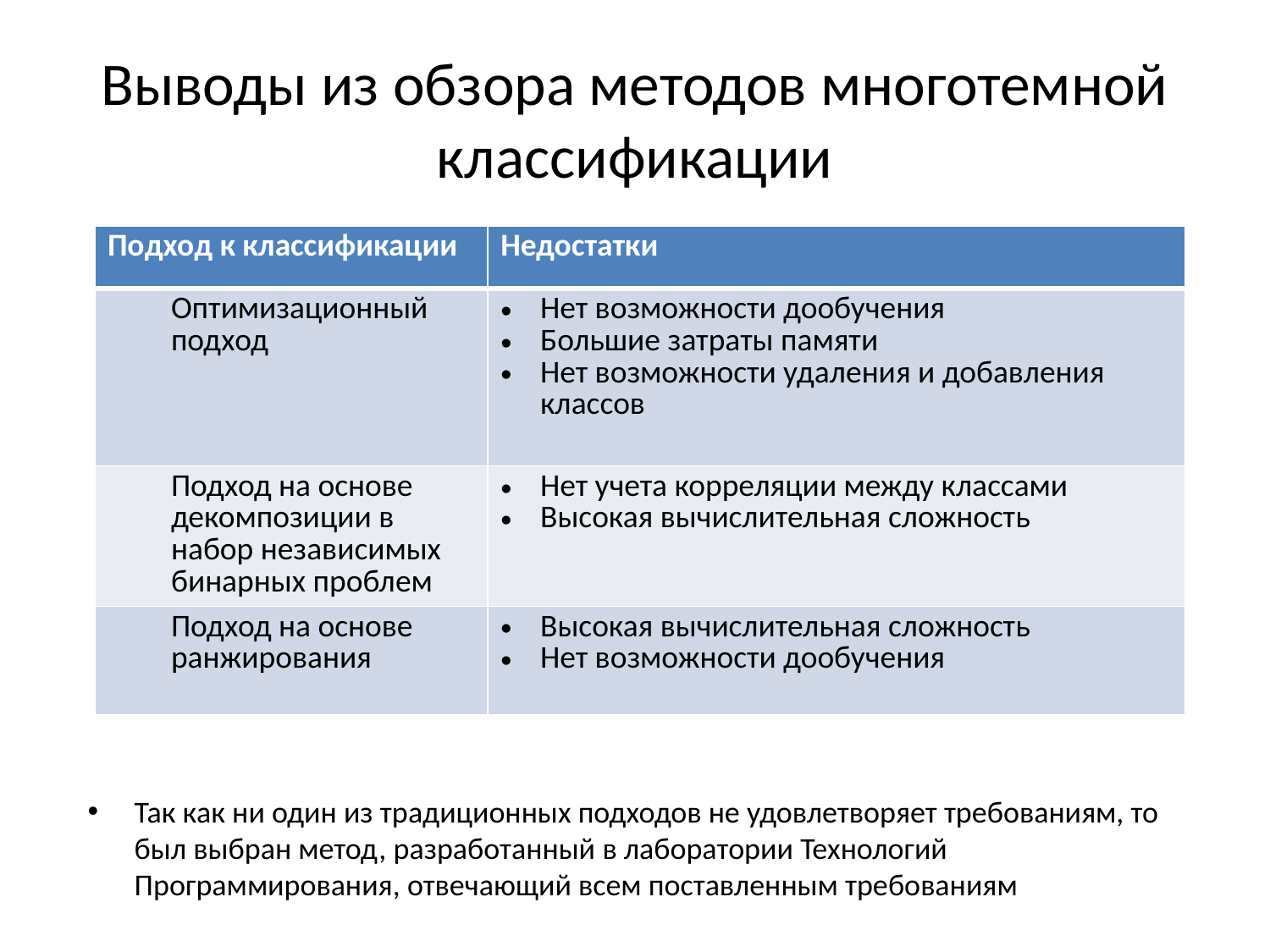

# Выводы из обзора методов многотемной классификации
| Подход к классификации | Недостатки |
| --- | --- |
| Оптимизационный подход | Нет возможности дообучения Большие затраты памяти Нет возможности удаления и добавления классов |
| Подход на основе декомпозиции в набор независимых бинарных проблем | Нет учета корреляции между классами Высокая вычислительная сложность |
| Подход на основе ранжирования | Высокая вычислительная сложность Нет возможности дообучения |
Так как ни один из традиционных подходов не удовлетворяет требованиям, то был выбран метод, разработанный в лаборатории Технологий Программирования, отвечающий всем поставленным требованиям